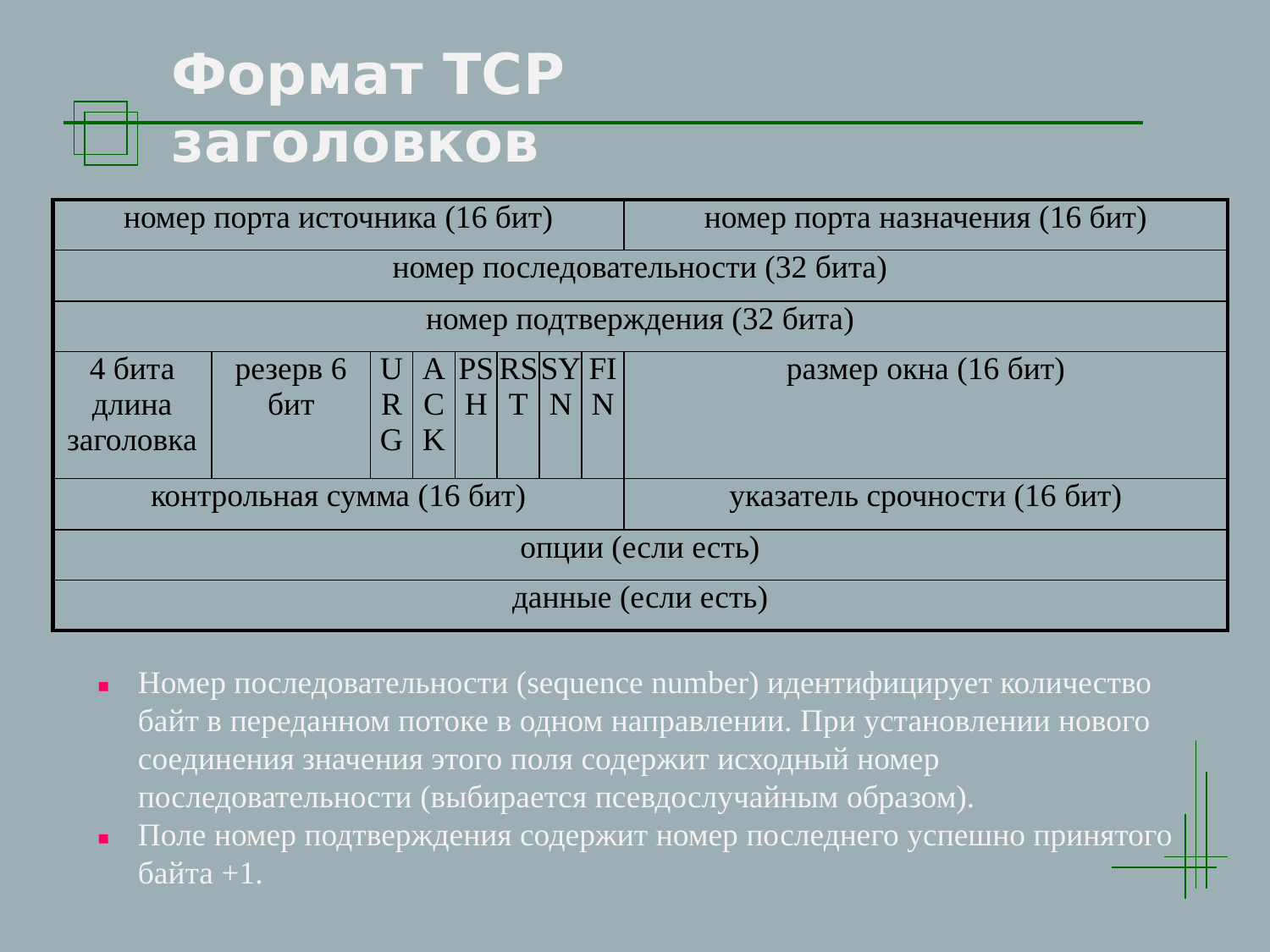

Формат TCP заголовков

| номер порта источника (16 бит) |  |  |  |  |  |  |  | номер порта назначения (16 бит) |
| --- | --- | --- | --- | --- | --- | --- | --- | --- |
| номер последовательности (32 бита) |  |  |  |  |  |  |  |  |
| номер подтверждения (32 бита) |  |  |  |  |  |  |  |  |
| 4 бита длина заголовка | резерв 6 бит | URG | ACK | PSH | RST | SYN | FIN | размер окна (16 бит) |
| контрольная сумма (16 бит) |  |  |  |  |  |  |  | указатель срочности (16 бит) |
| опции (если есть) |  |  |  |  |  |  |  |  |
| данные (если есть) |  |  |  |  |  |  |  |  |

Номер последовательности (sequence number) идентифицирует количество байт в переданном потоке в одном направлении. При установлении нового соединения значения этого поля содержит исходный номер последовательности (выбирается псевдослучайным образом).
Поле номер подтверждения содержит номер последнего успешно принятого байта +1.